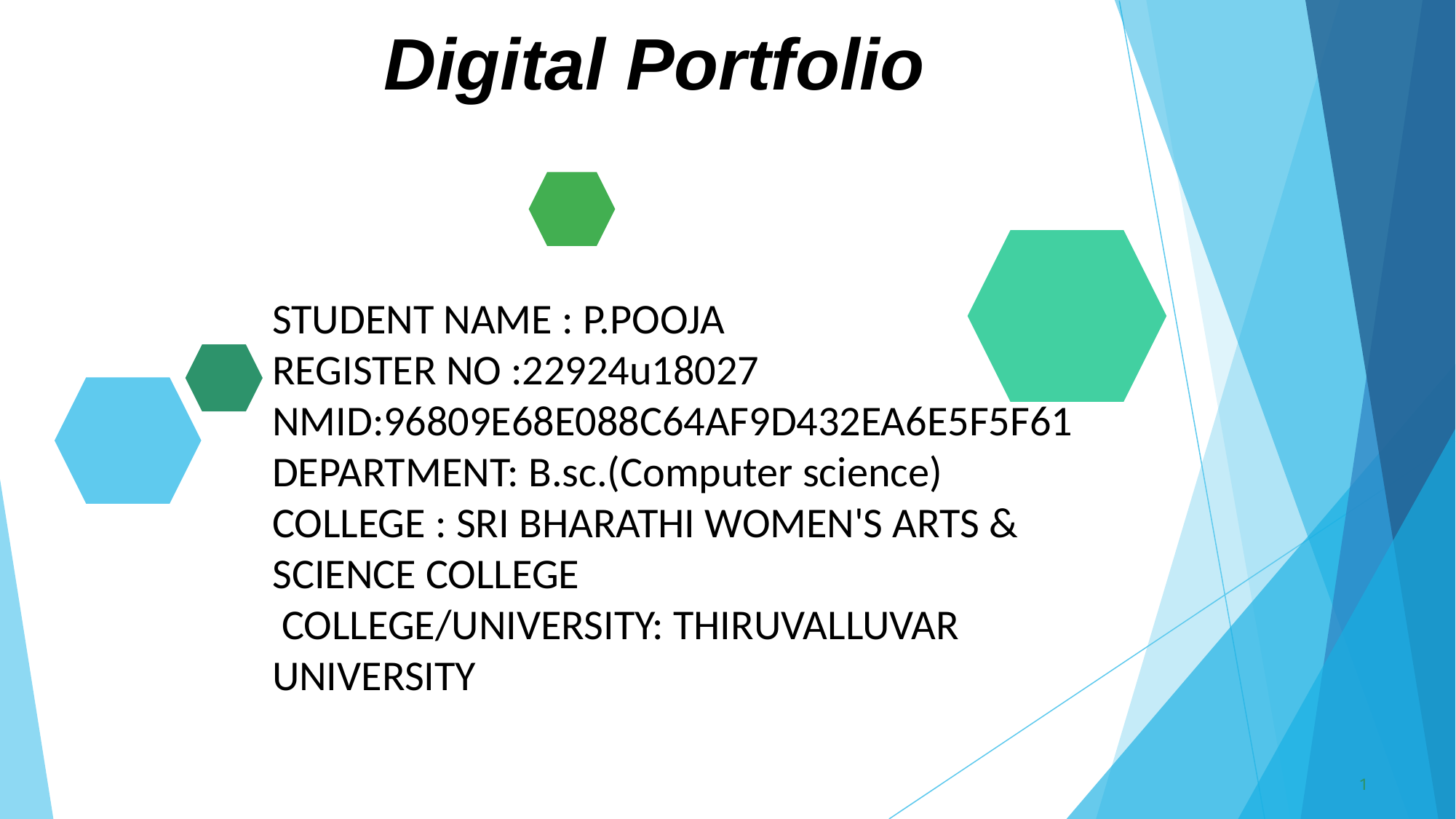

# Digital Portfolio

STUDENT NAME : P.POOJA
REGISTER NO :22924u18027
NMID:96809E68E088C64AF9D432EA6E5F5F61
DEPARTMENT: B.sc.(Computer science)
COLLEGE : SRI BHARATHI WOMEN'S ARTS & SCIENCE COLLEGE
 COLLEGE/UNIVERSITY: THIRUVALLUVAR UNIVERSITY

1